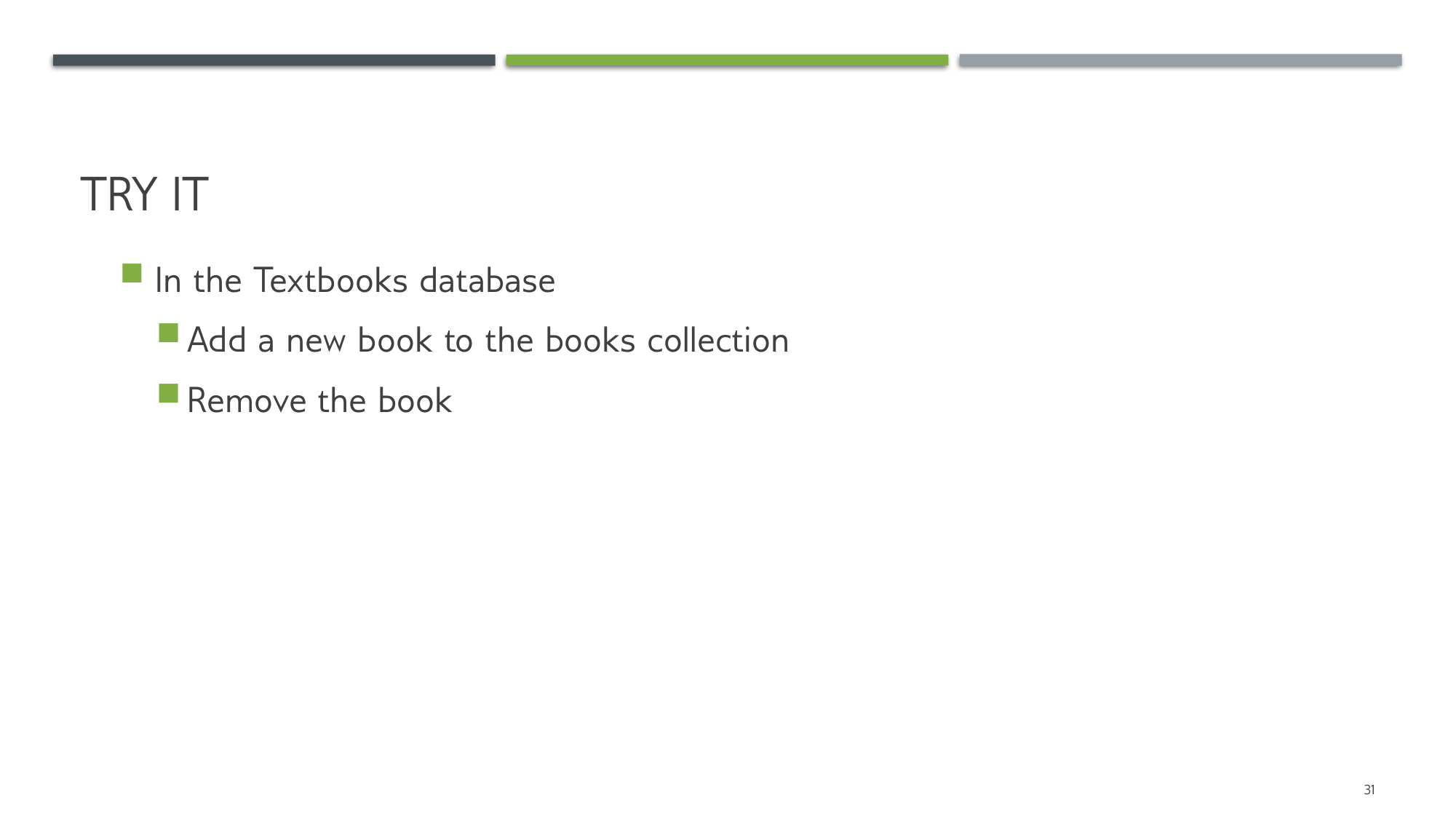

# Try it
In the Textbooks database
Add a new book to the books collection
Remove the book
31